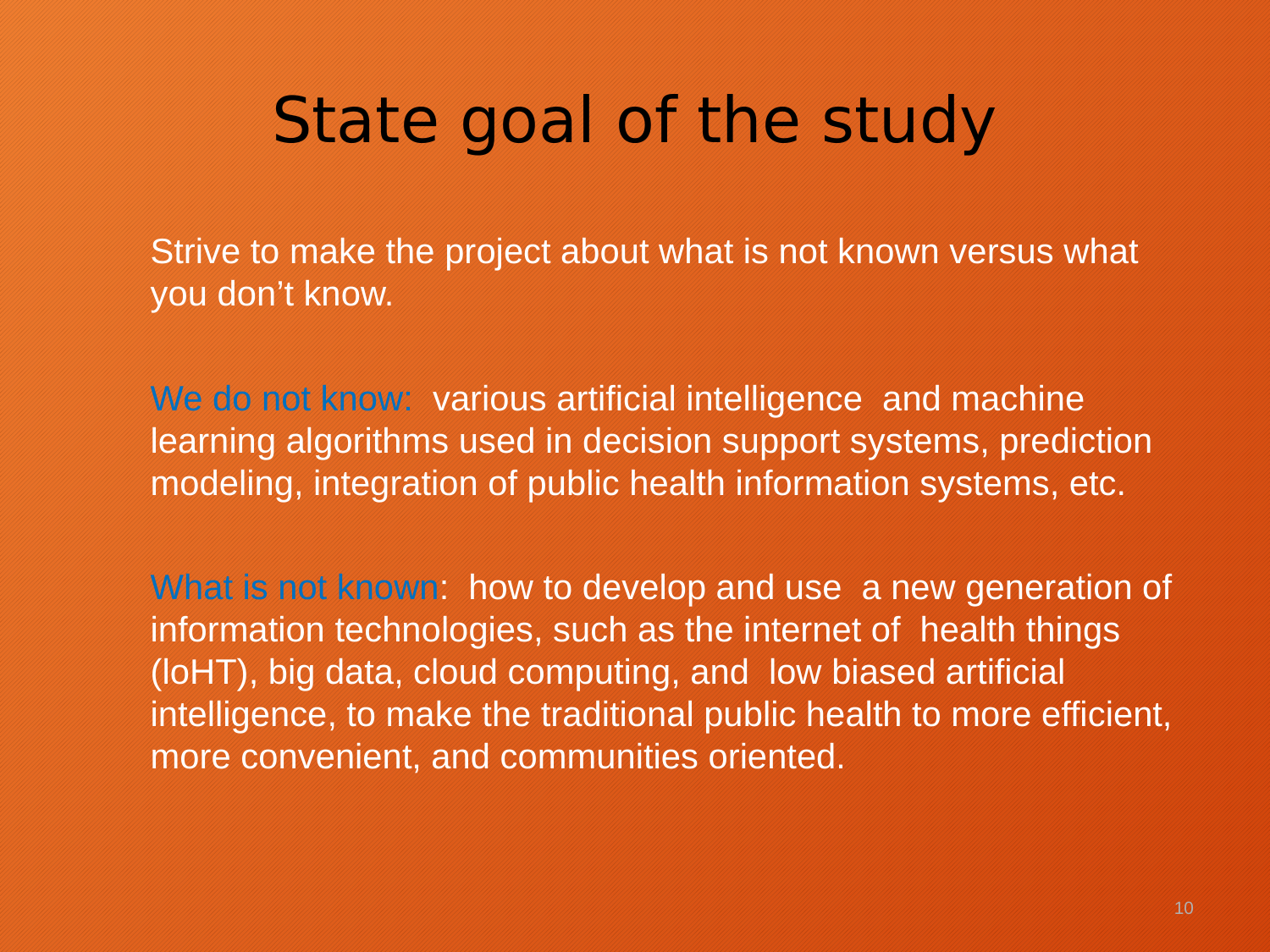

# State goal of the study
Strive to make the project about what is not known versus what you don’t know.

We do not know:  various artificial intelligence  and machine learning algorithms used in decision support systems, prediction modeling, integration of public health information systems, etc.

What is not known:  how to develop and use  a new generation of information technologies, such as the internet of  health things (loHT), big data, cloud computing, and  low biased artificial intelligence, to make the traditional public health to more efficient, more convenient, and communities oriented.

10